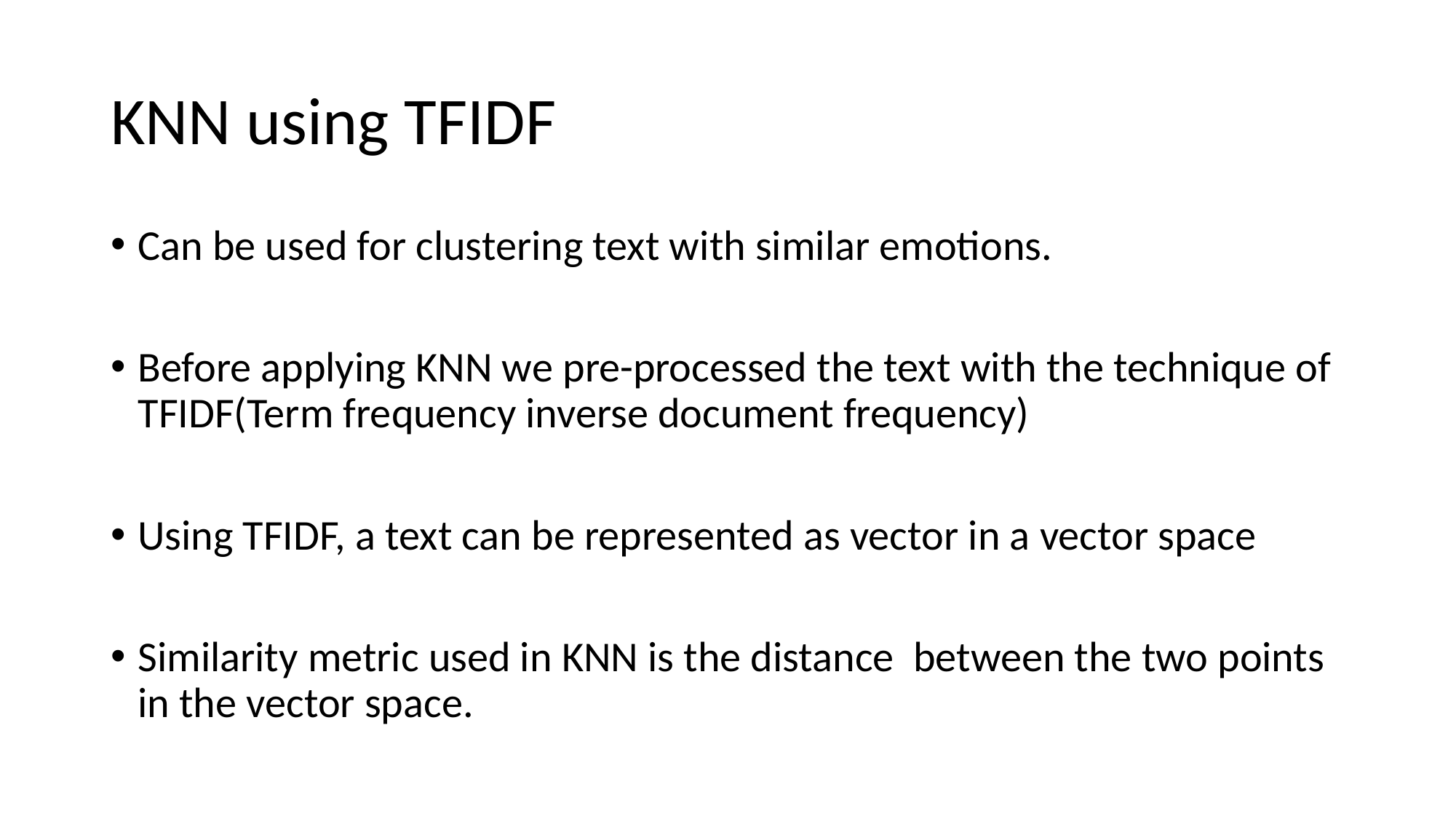

KNN using TFIDF
Can be used for clustering text with similar emotions.

Before applying KNN we pre-processed the text with the technique of TFIDF(Term frequency inverse document frequency)

Using TFIDF, a text can be represented as vector in a vector space

Similarity metric used in KNN is the distance  between the two points in the vector space.